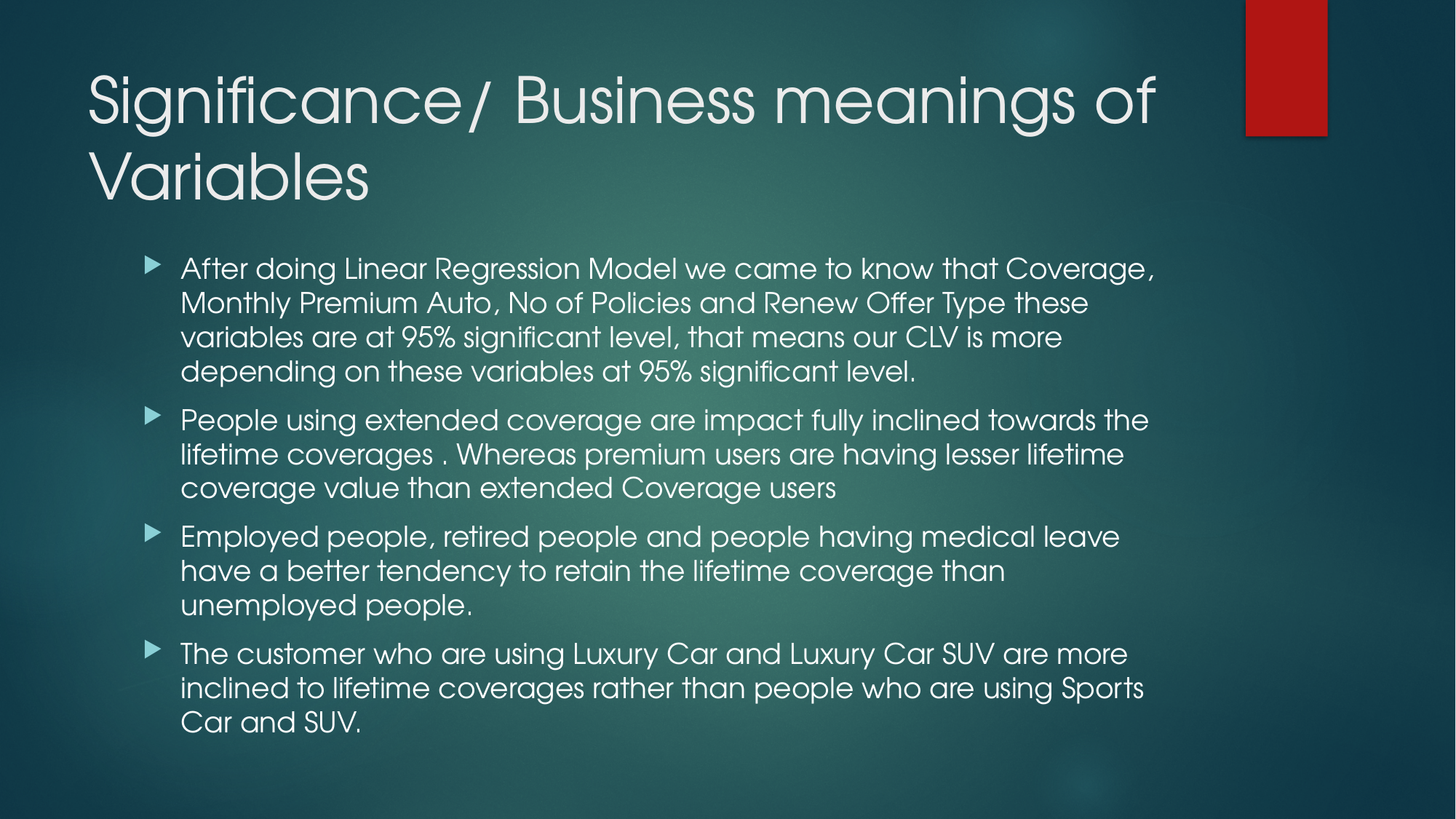

# Significance/ Business meanings of Variables
After doing Linear Regression Model we came to know that Coverage, Monthly Premium Auto, No of Policies and Renew Offer Type these variables are at 95% significant level, that means our CLV is more depending on these variables at 95% significant level.
People using extended coverage are impact fully inclined towards the lifetime coverages . Whereas premium users are having lesser lifetime coverage value than extended Coverage users
Employed people, retired people and people having medical leave have a better tendency to retain the lifetime coverage than unemployed people.
The customer who are using Luxury Car and Luxury Car SUV are more inclined to lifetime coverages rather than people who are using Sports Car and SUV.